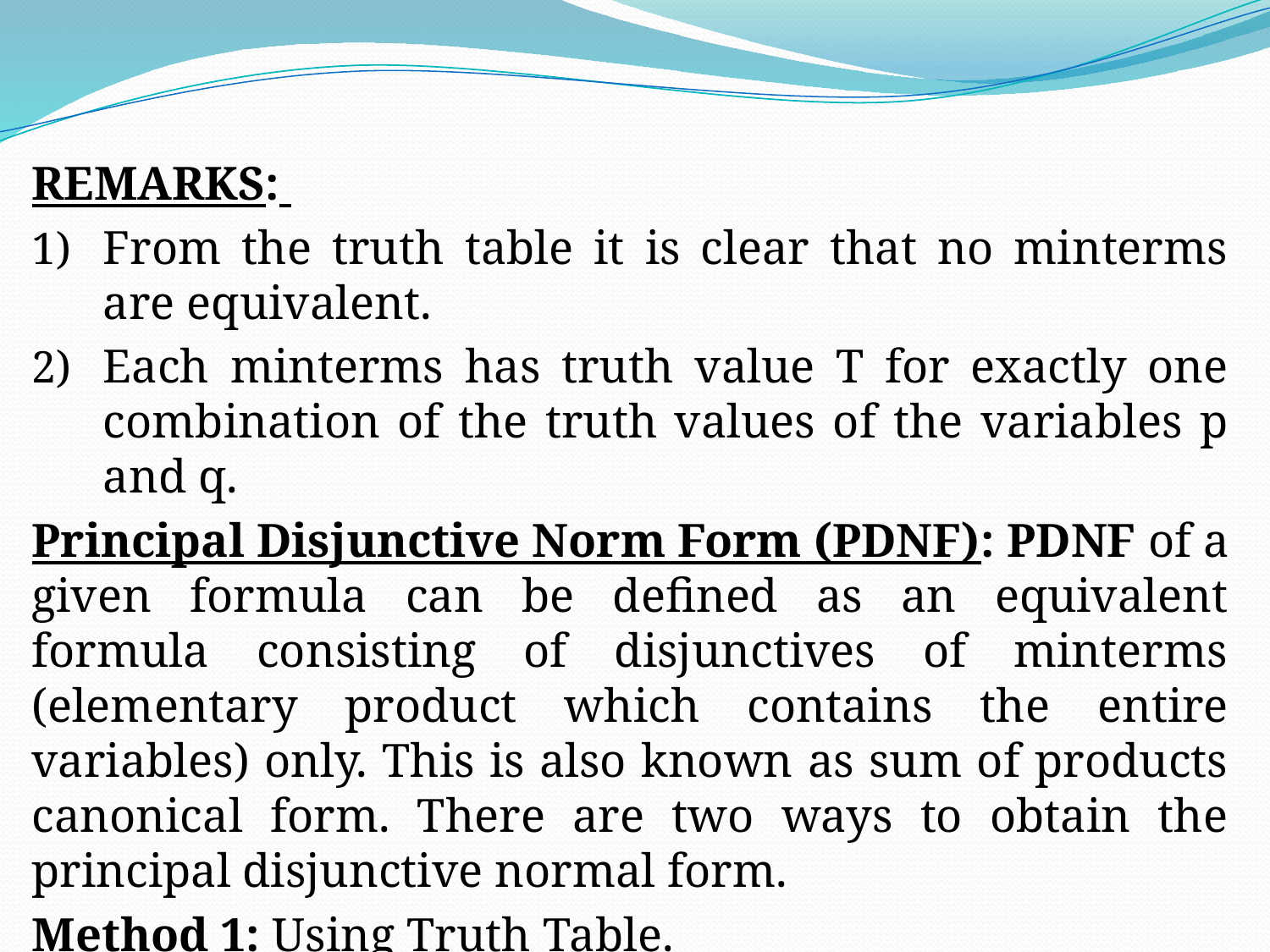

#
REMARKS:
From the truth table it is clear that no minterms are equivalent.
Each minterms has truth value T for exactly one combination of the truth values of the variables p and q.
Principal Disjunctive Norm Form (PDNF): PDNF of a given formula can be defined as an equivalent formula consisting of disjunctives of minterms (elementary product which contains the entire variables) only. This is also known as sum of products canonical form. There are two ways to obtain the principal disjunctive normal form.
Method 1: Using Truth Table.
Method 2: Without Using Truth Table.